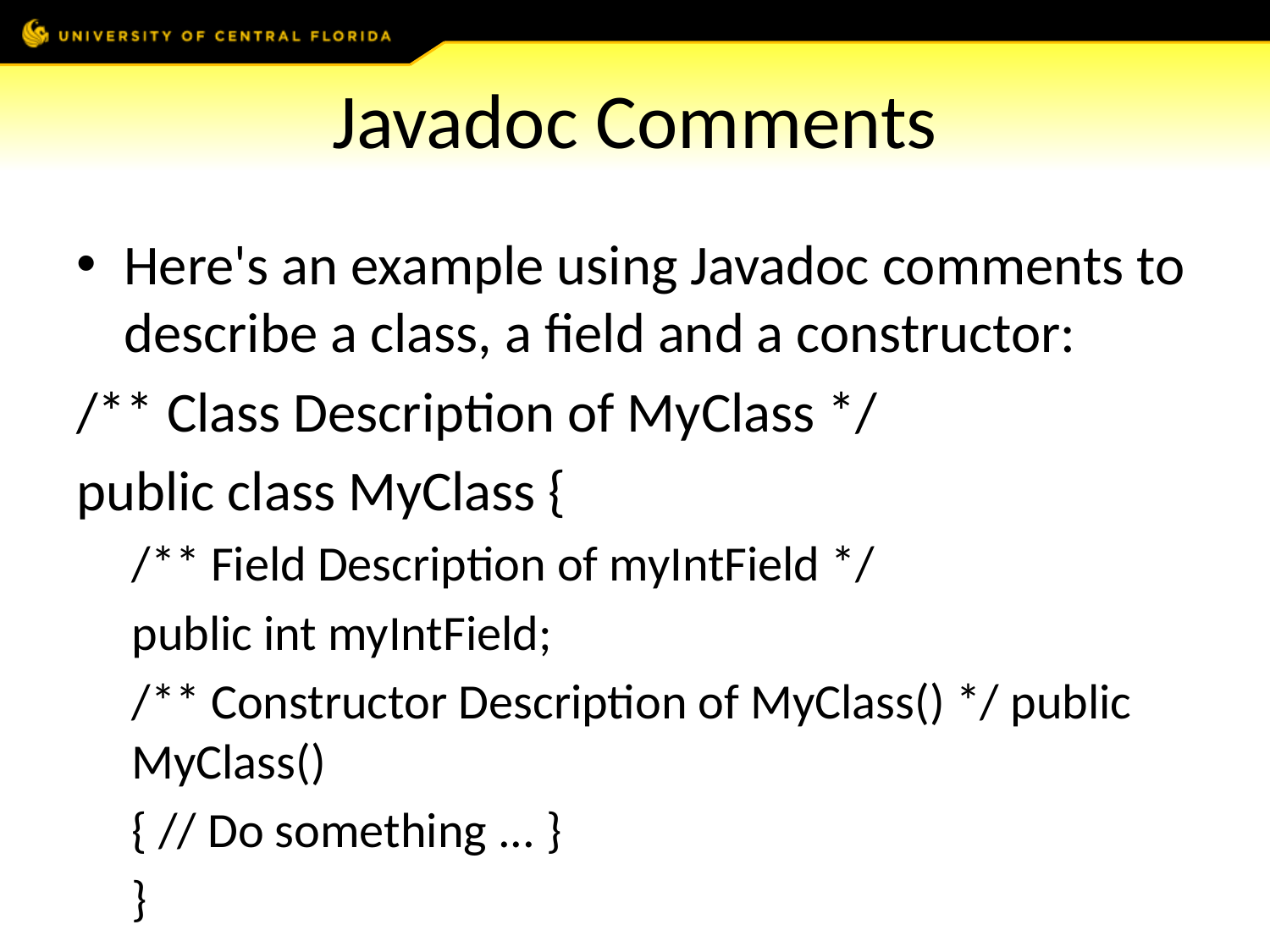

# Javadoc Comments
Here's an example using Javadoc comments to describe a class, a field and a constructor:
/** Class Description of MyClass */
public class MyClass {
/** Field Description of myIntField */
public int myIntField;
/** Constructor Description of MyClass() */ public MyClass()
{ // Do something ... }
}